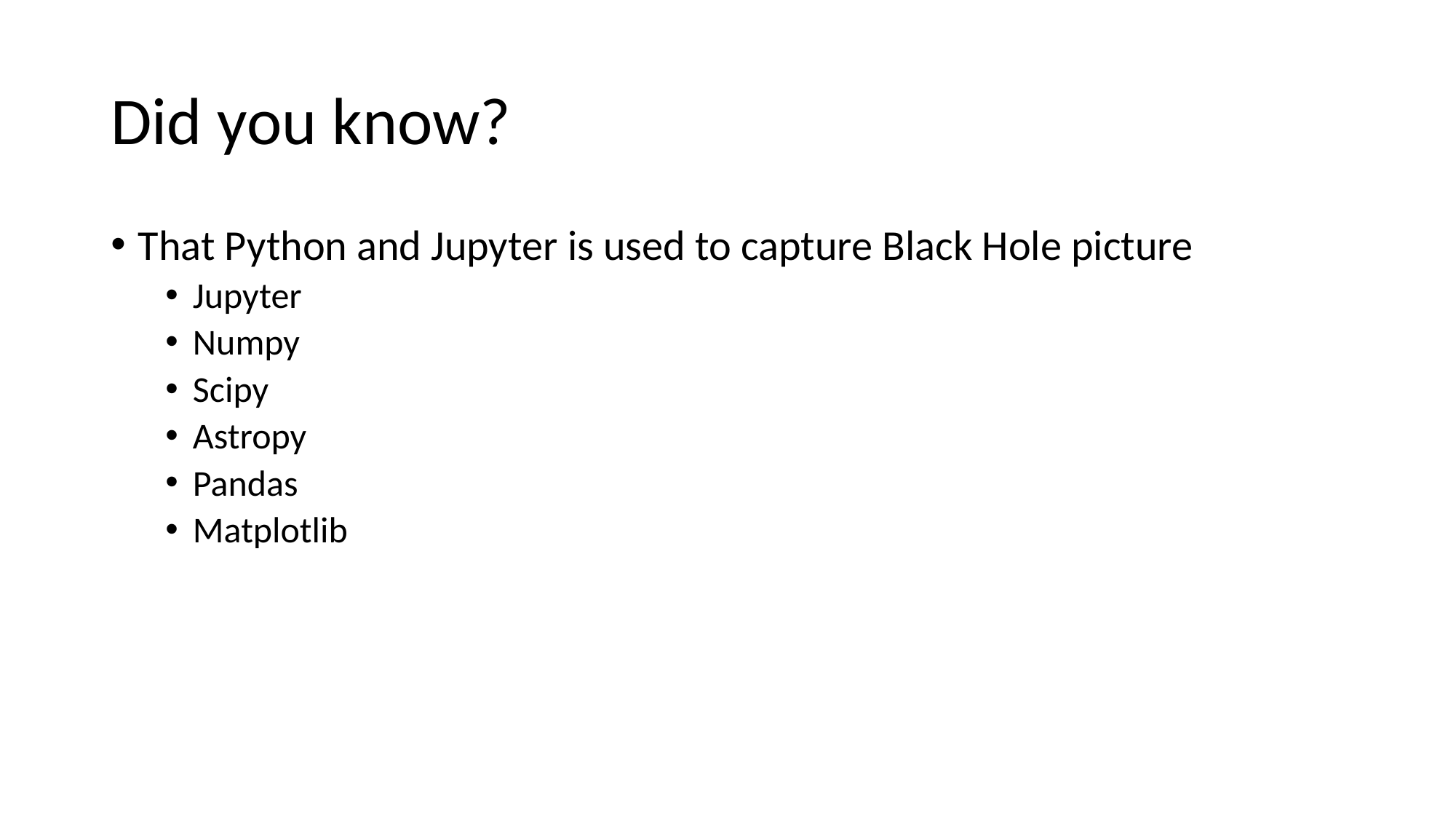

# Did you know?
That Python and Jupyter is used to capture Black Hole picture
Jupyter
Numpy
Scipy
Astropy
Pandas
Matplotlib